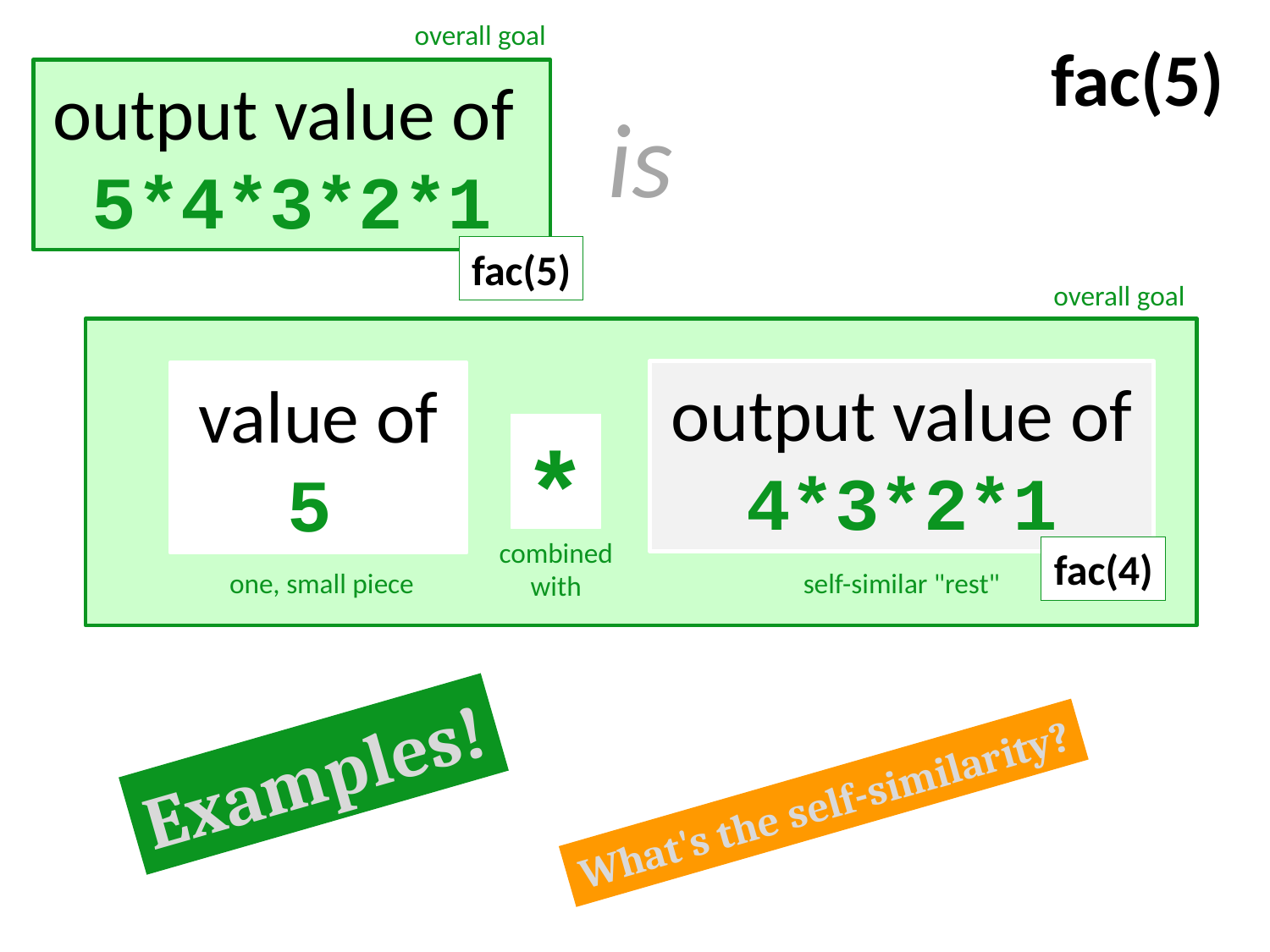

overall goal
fac(5)
output value of  5*4*3*2*1
is
fac(5)
overall goal

output value of 4*3*2*1
value of 5

*
combined with
fac(4)
one, small piece
self-similar "rest"
Examples!
What's the self-similarity?